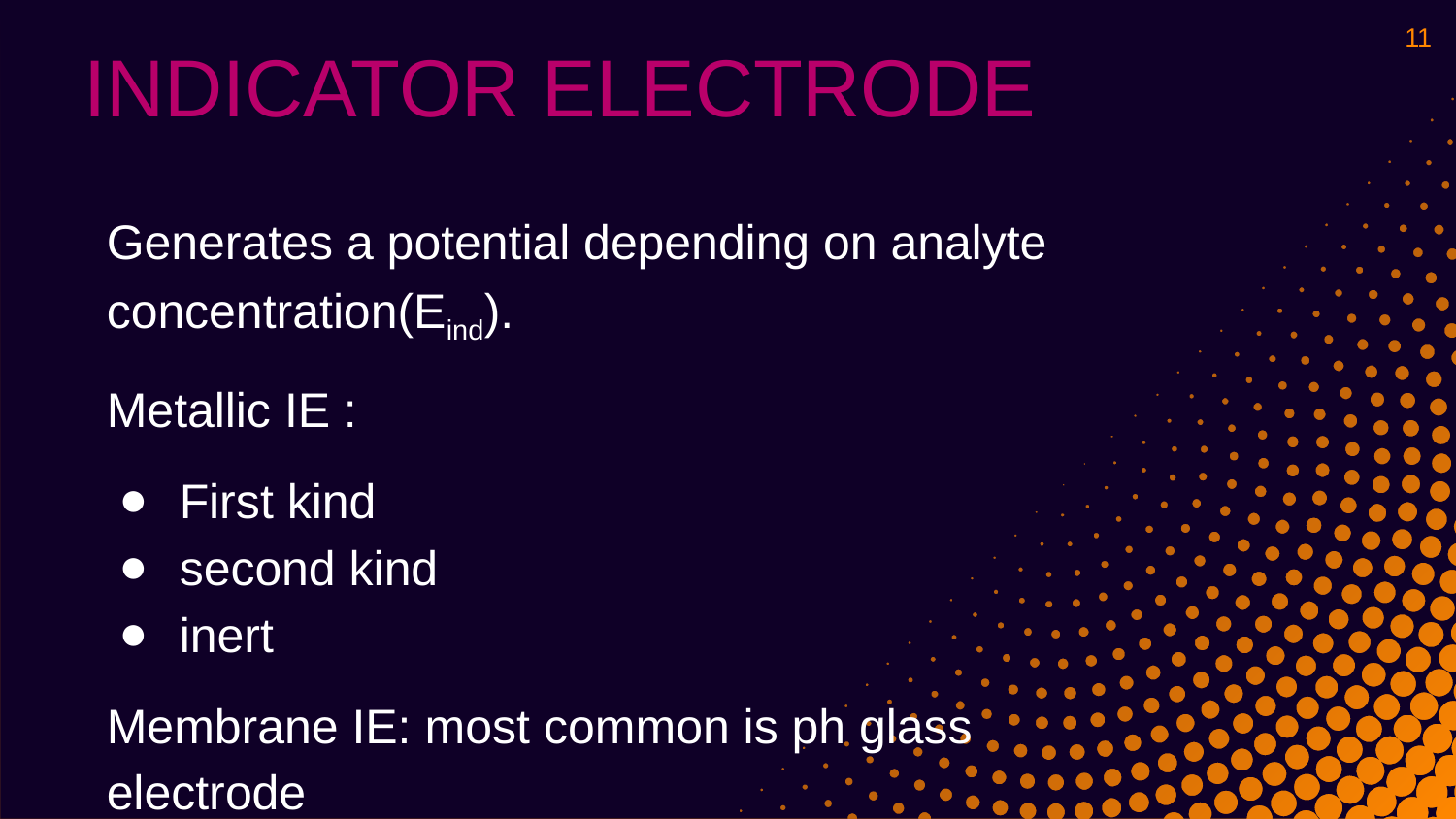

11
INDICATOR ELECTRODE
Generates a potential depending on analyte concentration(Eind).
Metallic IE :
First kind
second kind
inert
Membrane IE: most common is ph glass electrode